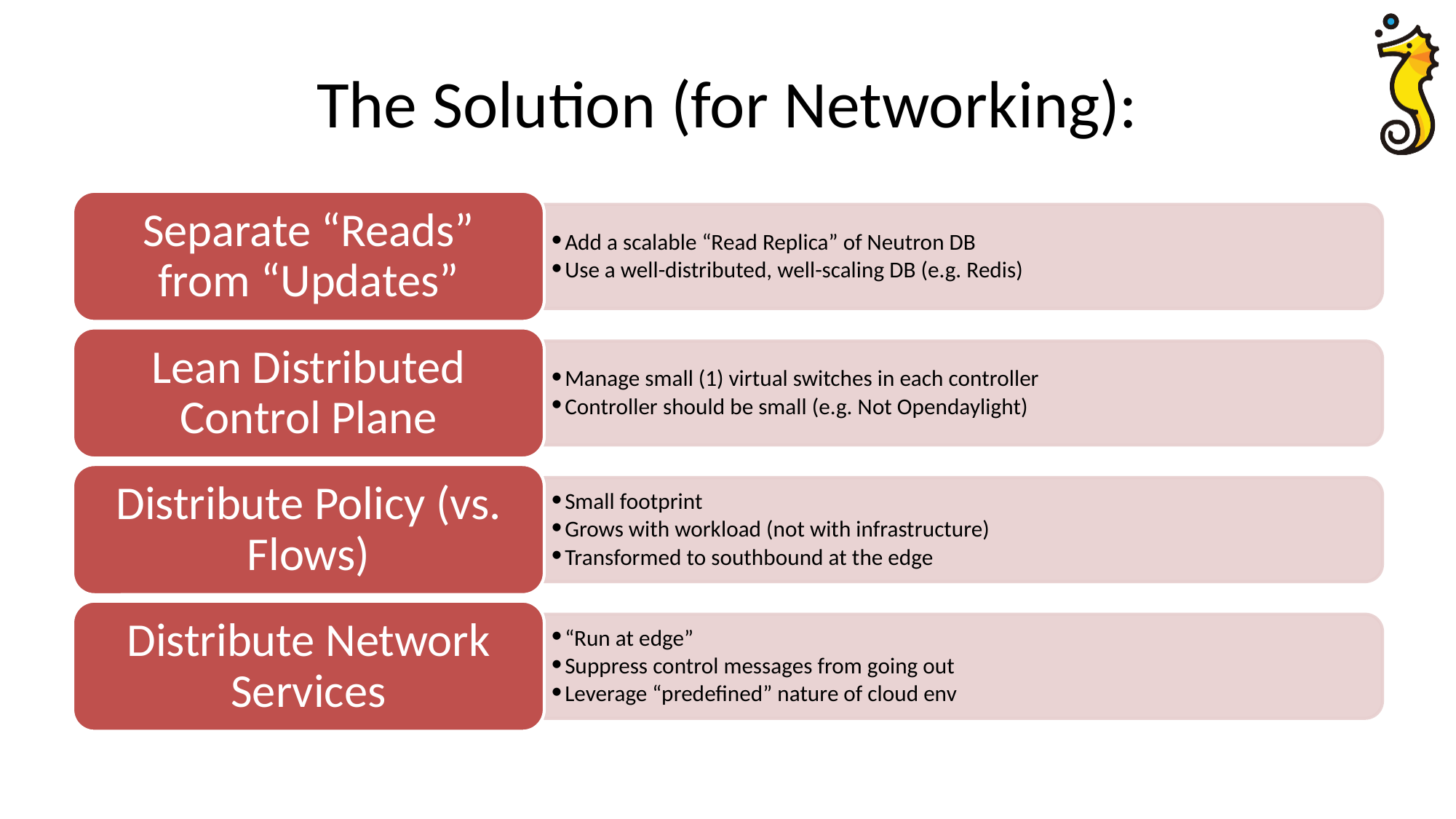

# The Solution (for Networking):

Separate “Reads” from “Updates”
Add a scalable “Read Replica” of Neutron DB
Use a well-distributed, well-scaling DB (e.g. Redis)

Lean Distributed Control Plane
Manage small (1) virtual switches in each controller
Controller should be small (e.g. Not Opendaylight)

Distribute Policy (vs. Flows)
Small footprint
Grows with workload (not with infrastructure)
Transformed to southbound at the edge

Distribute Network Services
“Run at edge”
Suppress control messages from going out
Leverage “predefined” nature of cloud env